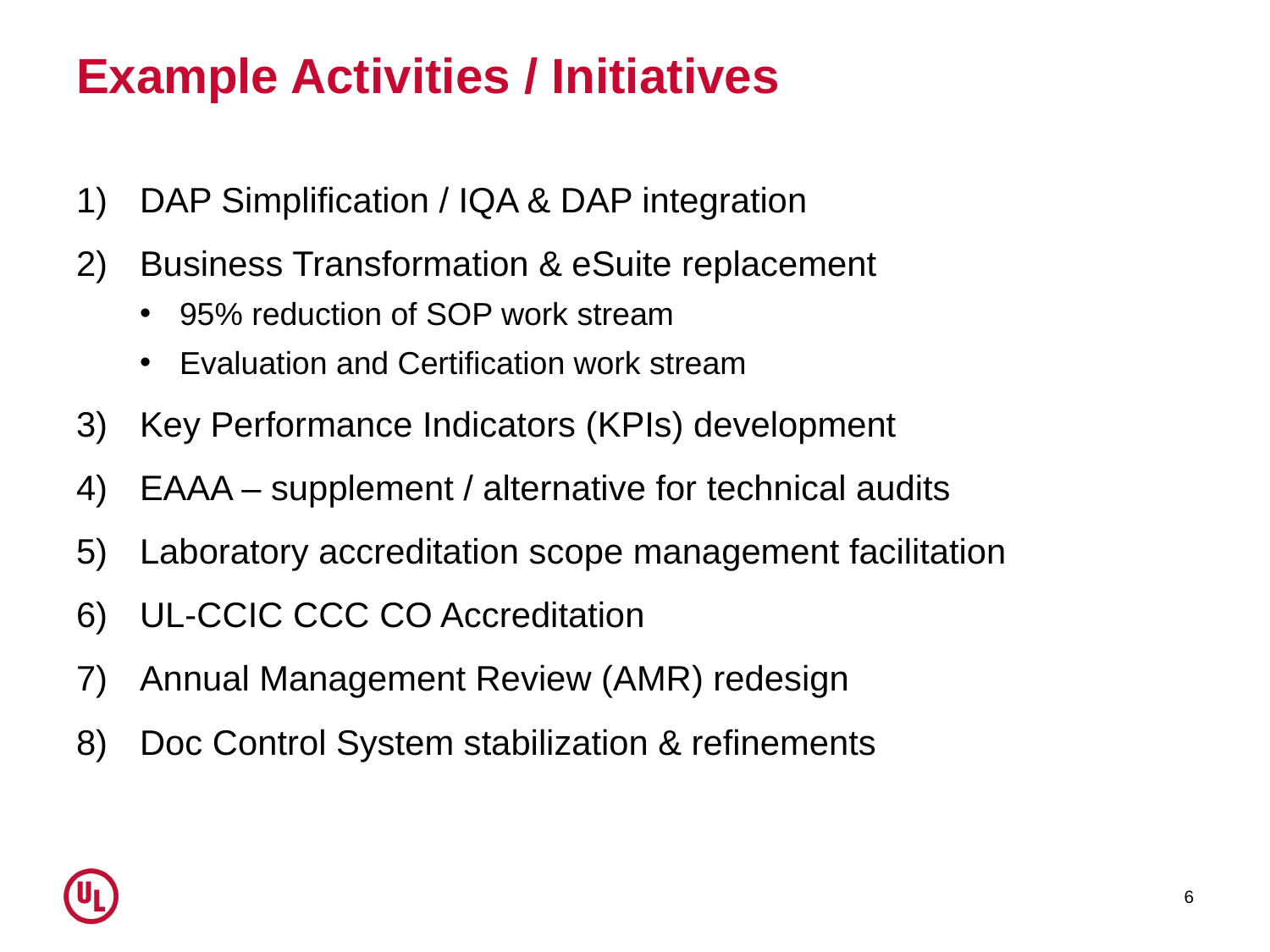

# Example Activities / Initiatives
DAP Simplification / IQA & DAP integration
Business Transformation & eSuite replacement
95% reduction of SOP work stream
Evaluation and Certification work stream
Key Performance Indicators (KPIs) development
EAAA – supplement / alternative for technical audits
Laboratory accreditation scope management facilitation
UL-CCIC CCC CO Accreditation
Annual Management Review (AMR) redesign
Doc Control System stabilization & refinements

6